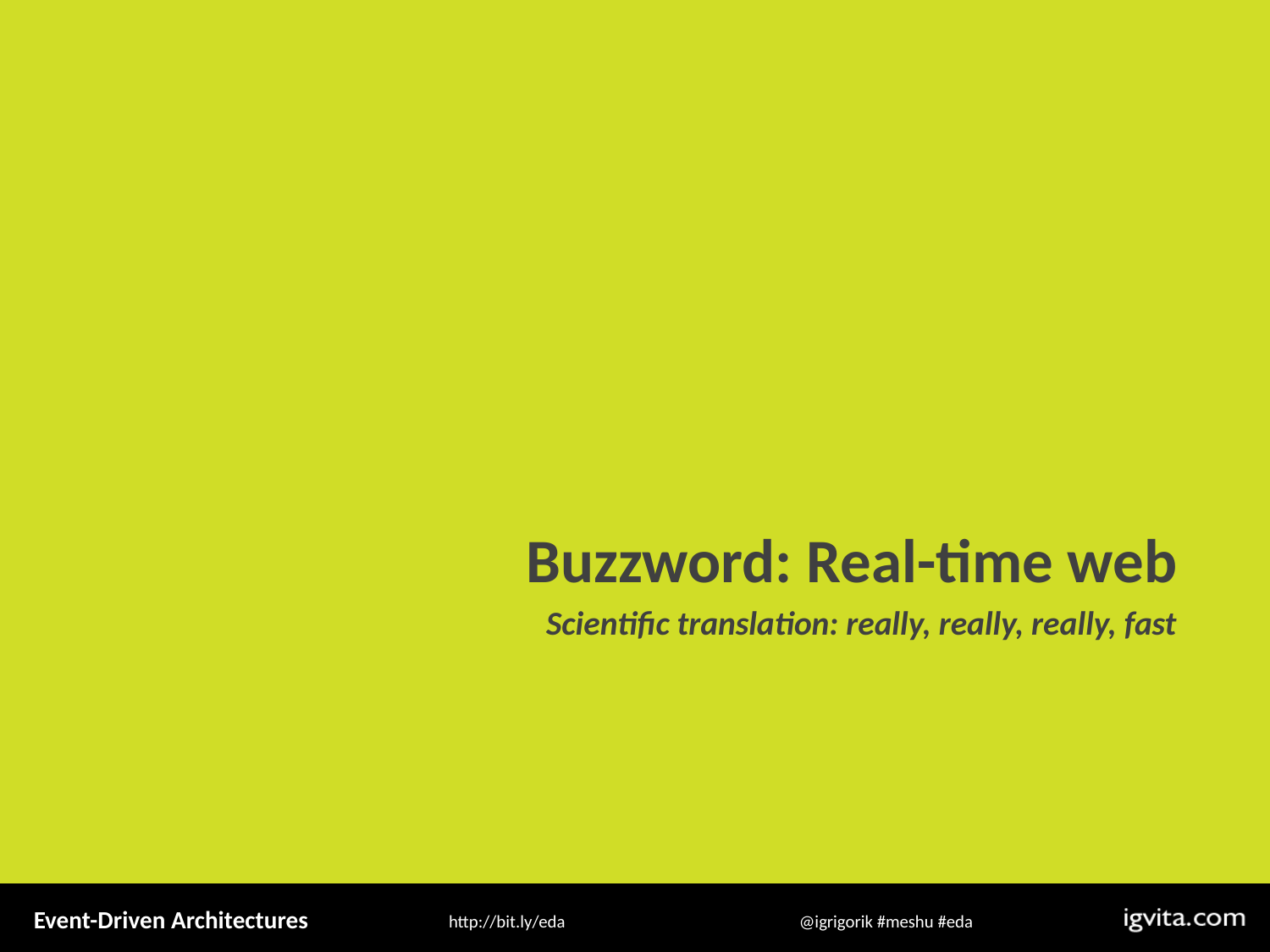

Buzzword: Real-time web
Scientific translation: really, really, really, fast